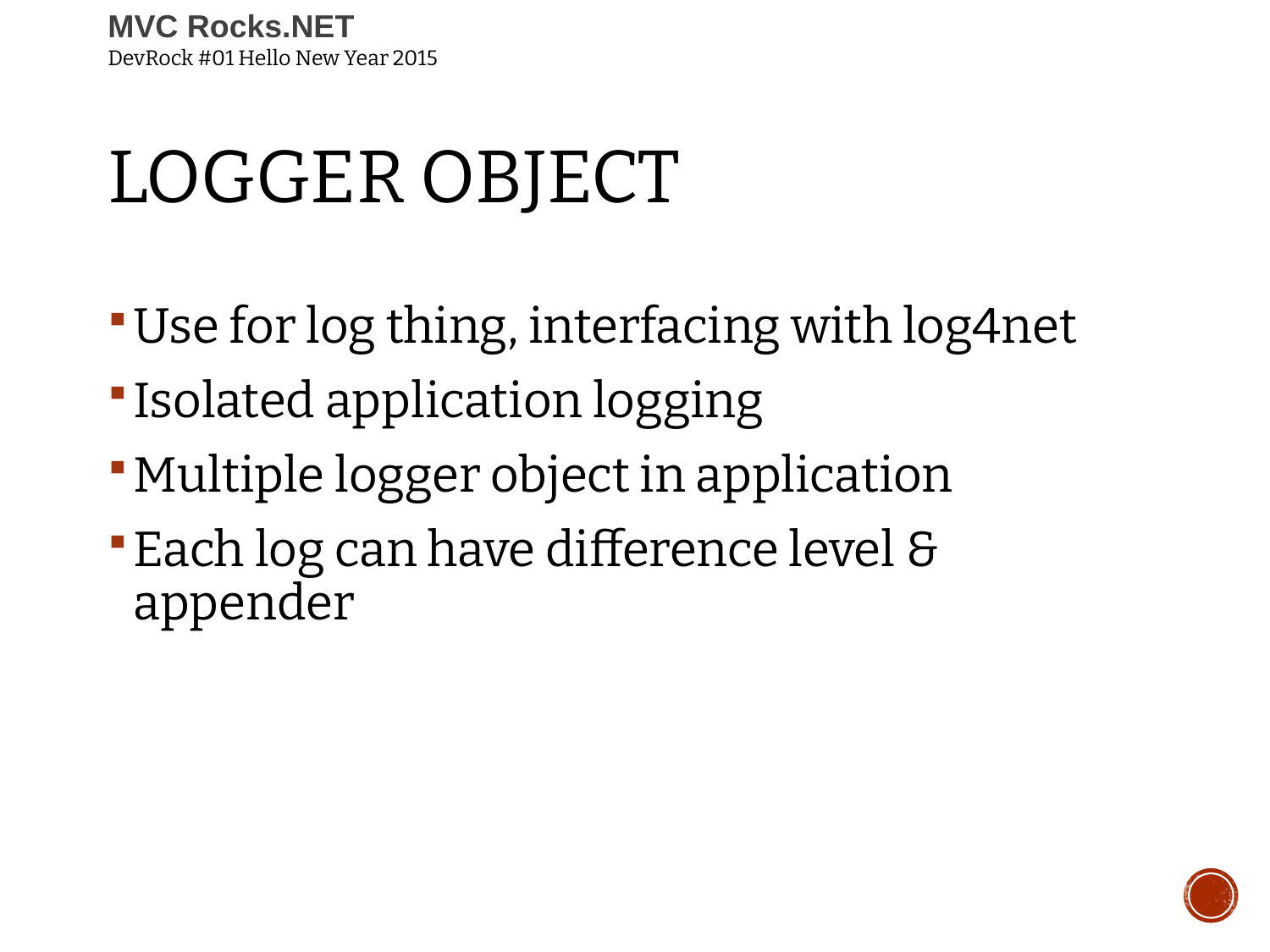

MVC Rocks.NET
DevRock #01 Hello New Year 2015
# Logger object
Use for log thing, interfacing with log4net
Isolated application logging
Multiple logger object in application
Each log can have difference level & appender